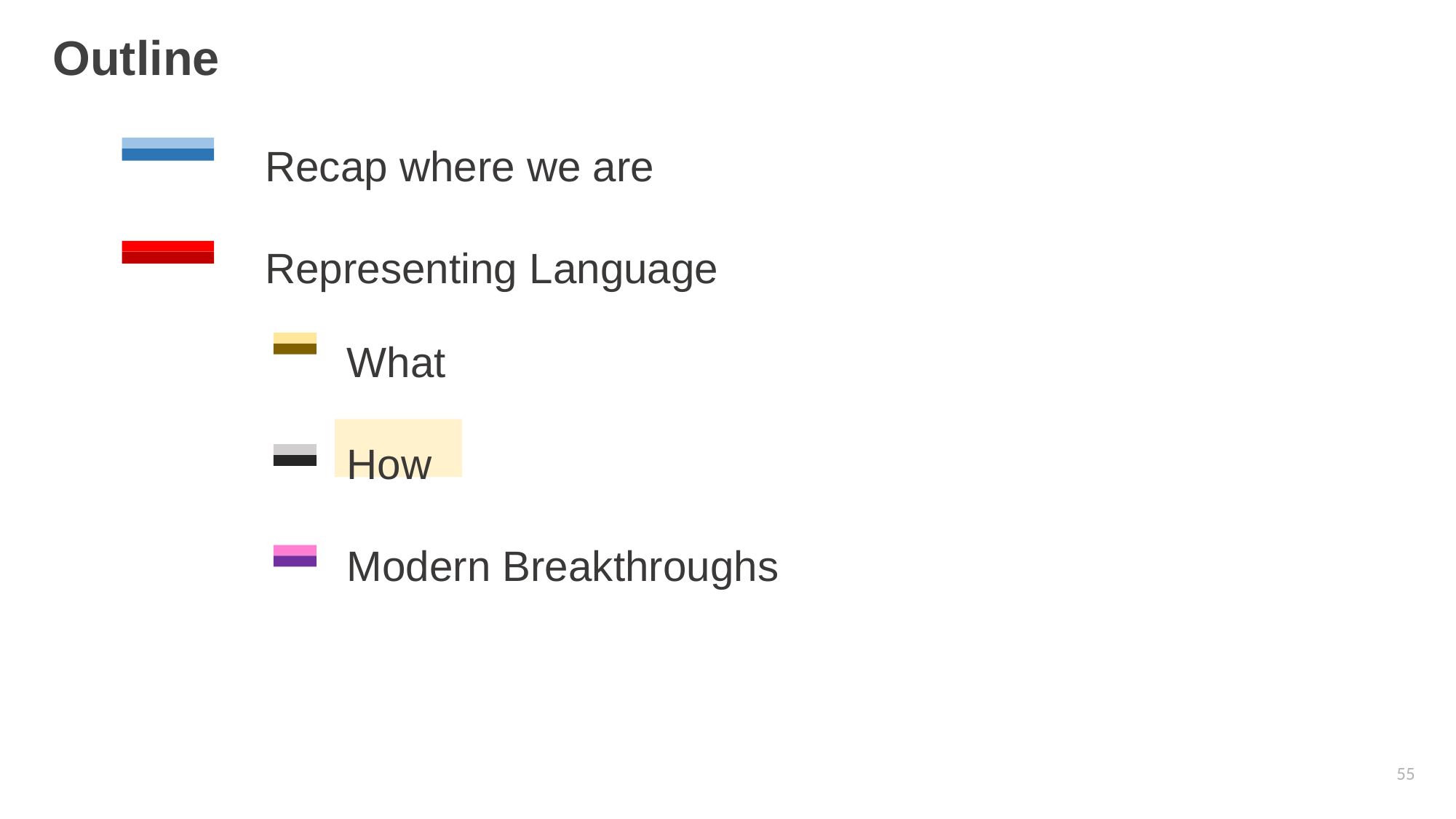

Outline
Recap where we are
Representing Language

What
How
Modern Breakthroughs

55